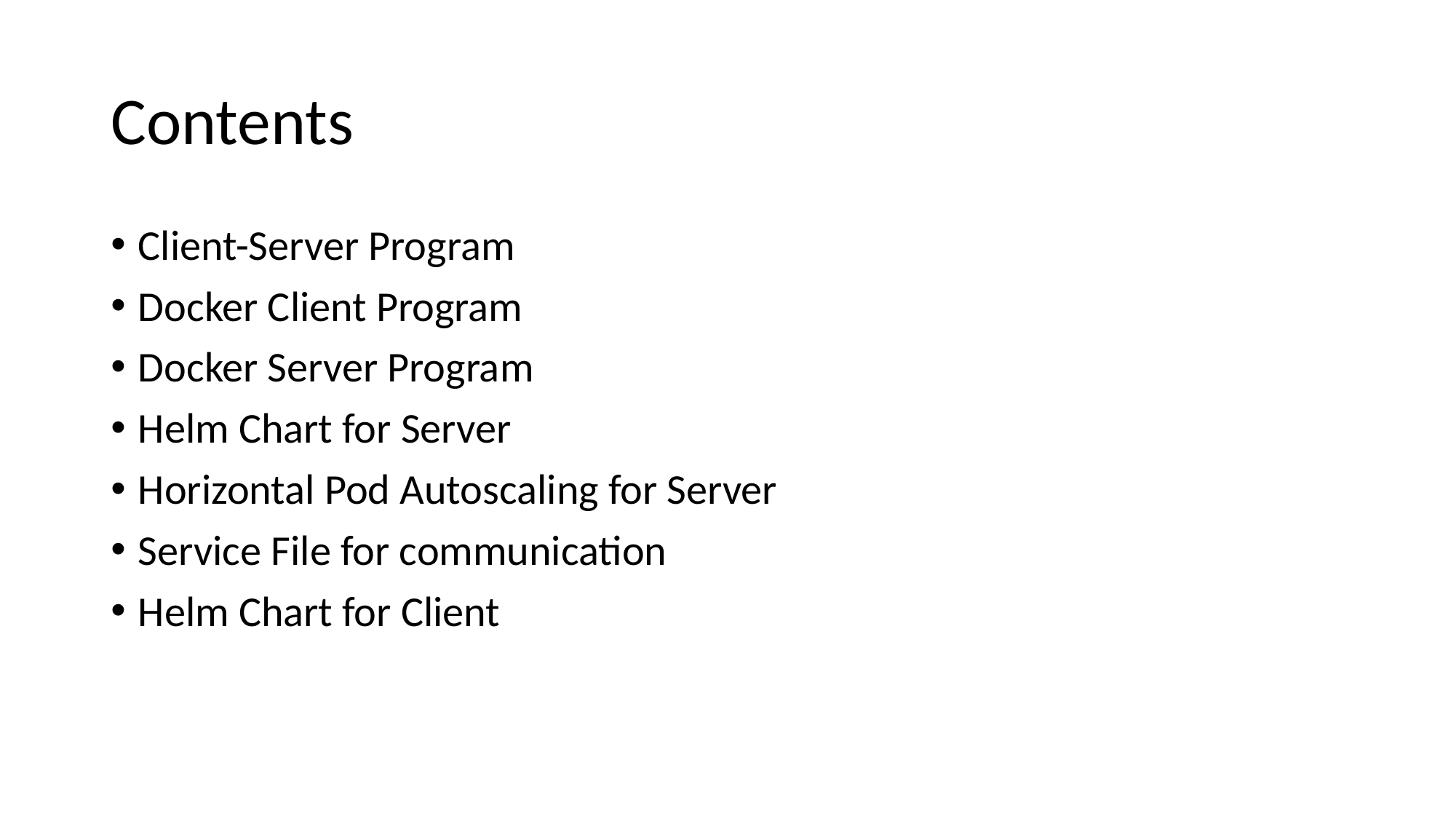

# Contents
Client-Server Program
Docker Client Program
Docker Server Program
Helm Chart for Server
Horizontal Pod Autoscaling for Server
Service File for communication
Helm Chart for Client